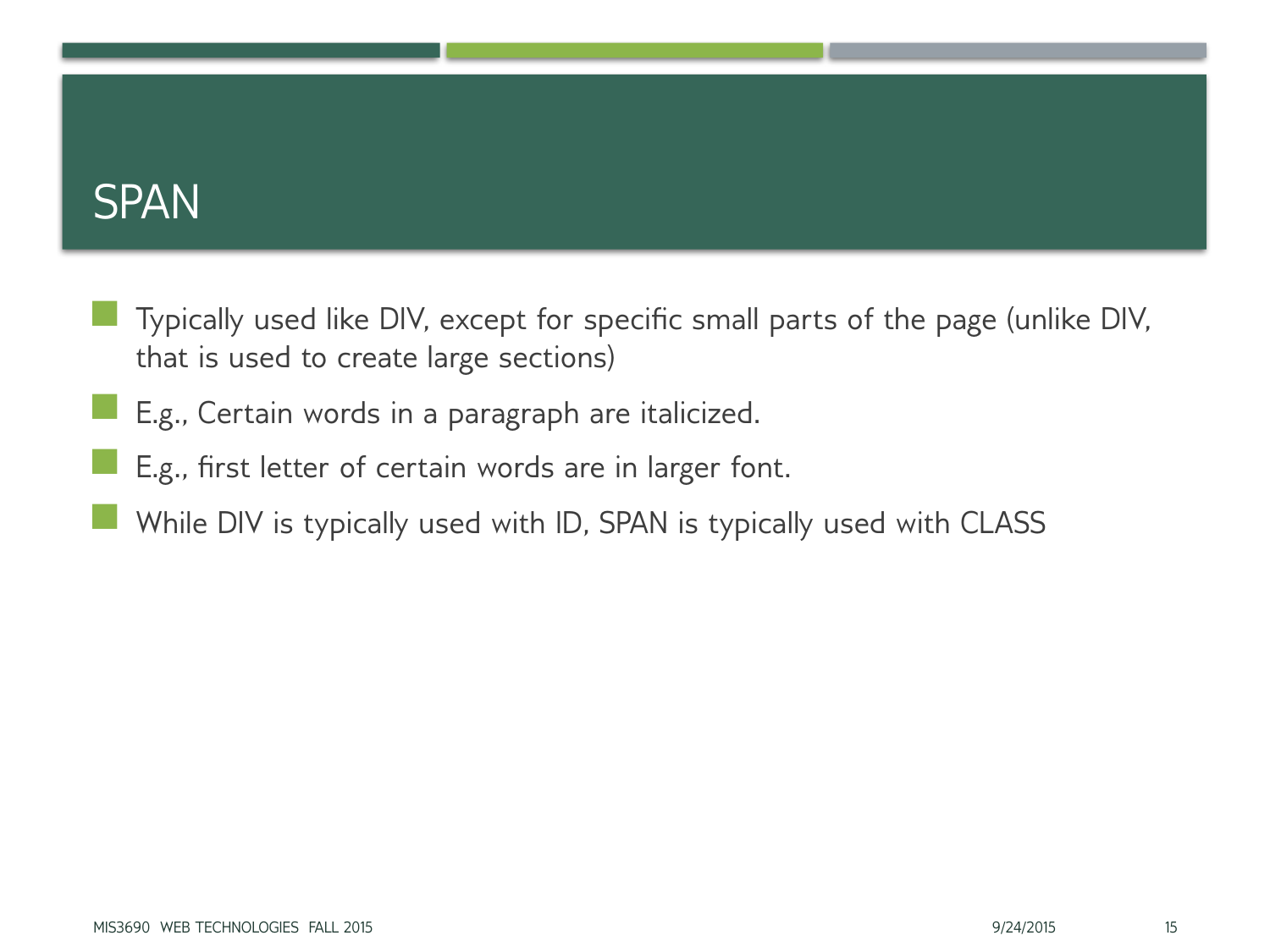

# SPAN
Typically used like DIV, except for specific small parts of the page (unlike DIV, that is used to create large sections)
E.g., Certain words in a paragraph are italicized.
E.g., first letter of certain words are in larger font.
While DIV is typically used with ID, SPAN is typically used with CLASS

MIS3690  Web Technologies  Fall 2015
9/24/2015
15